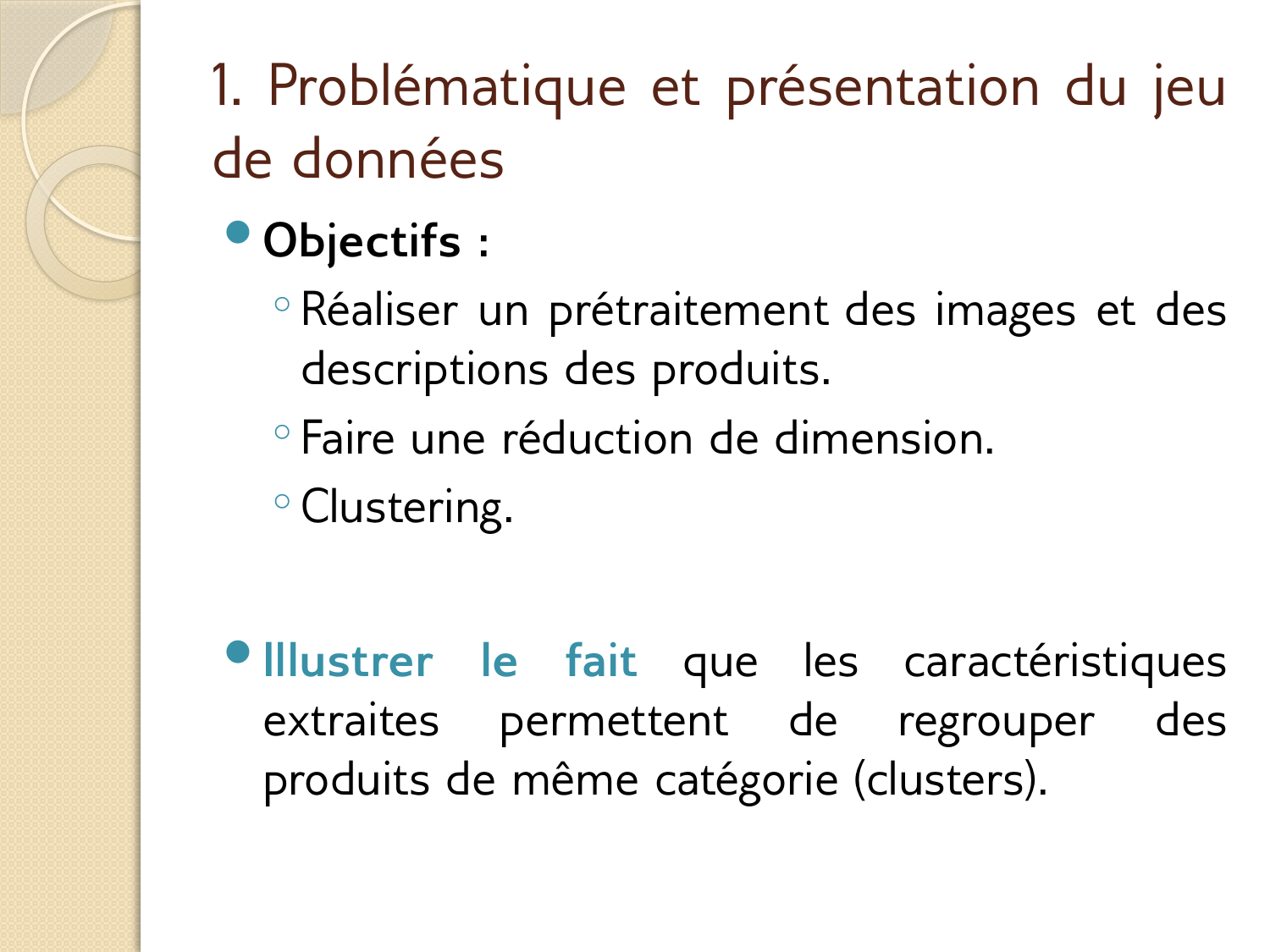

# 1. Problématique et présentation du jeu de données
Objectifs :
Réaliser un prétraitement des images et des descriptions des produits.
Faire une réduction de dimension.
Clustering.

Illustrer le fait que les caractéristiques extraites permettent de regrouper des produits de même catégorie (clusters).